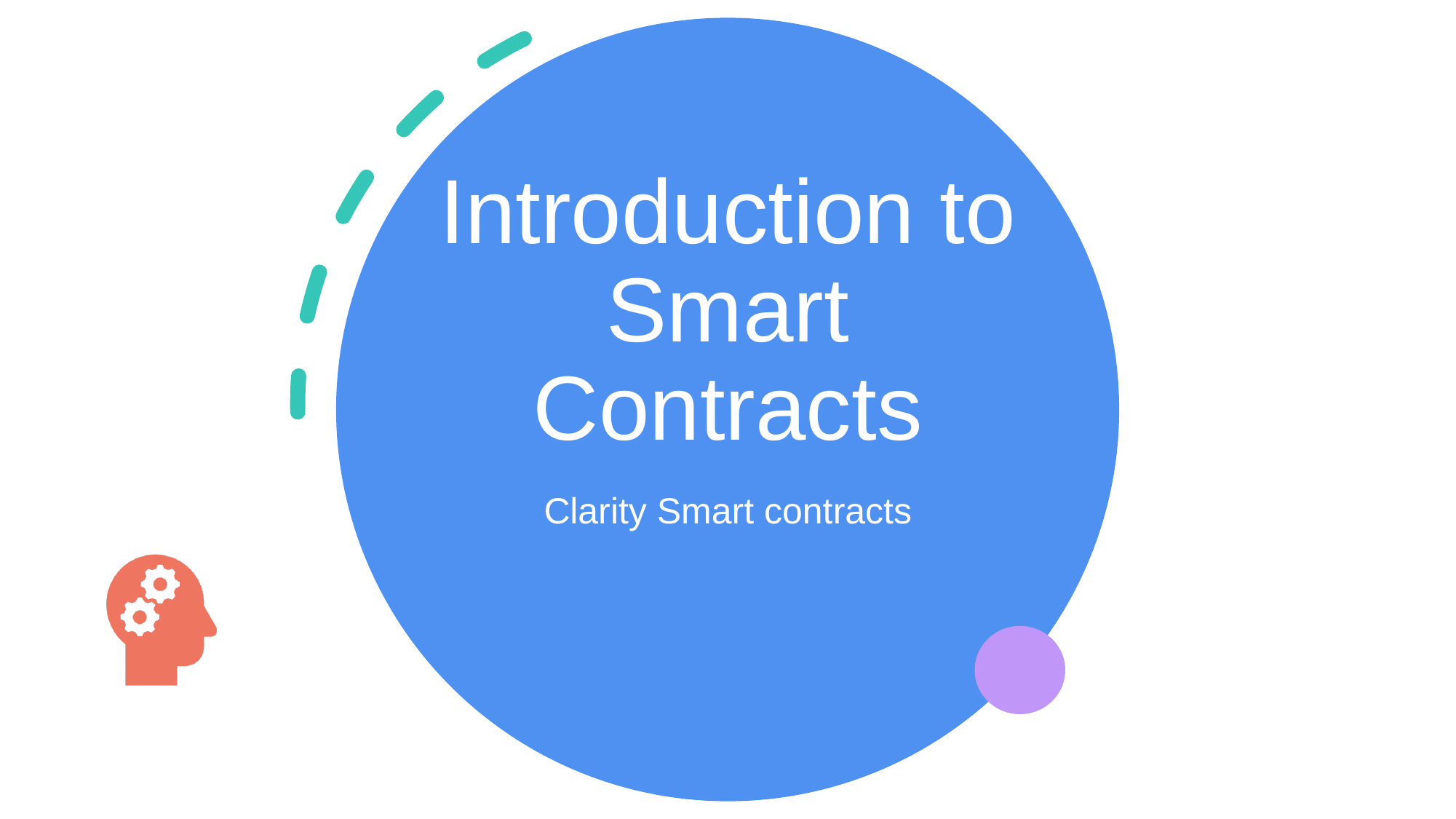

# Introduction to Smart Contracts
Clarity Smart contracts